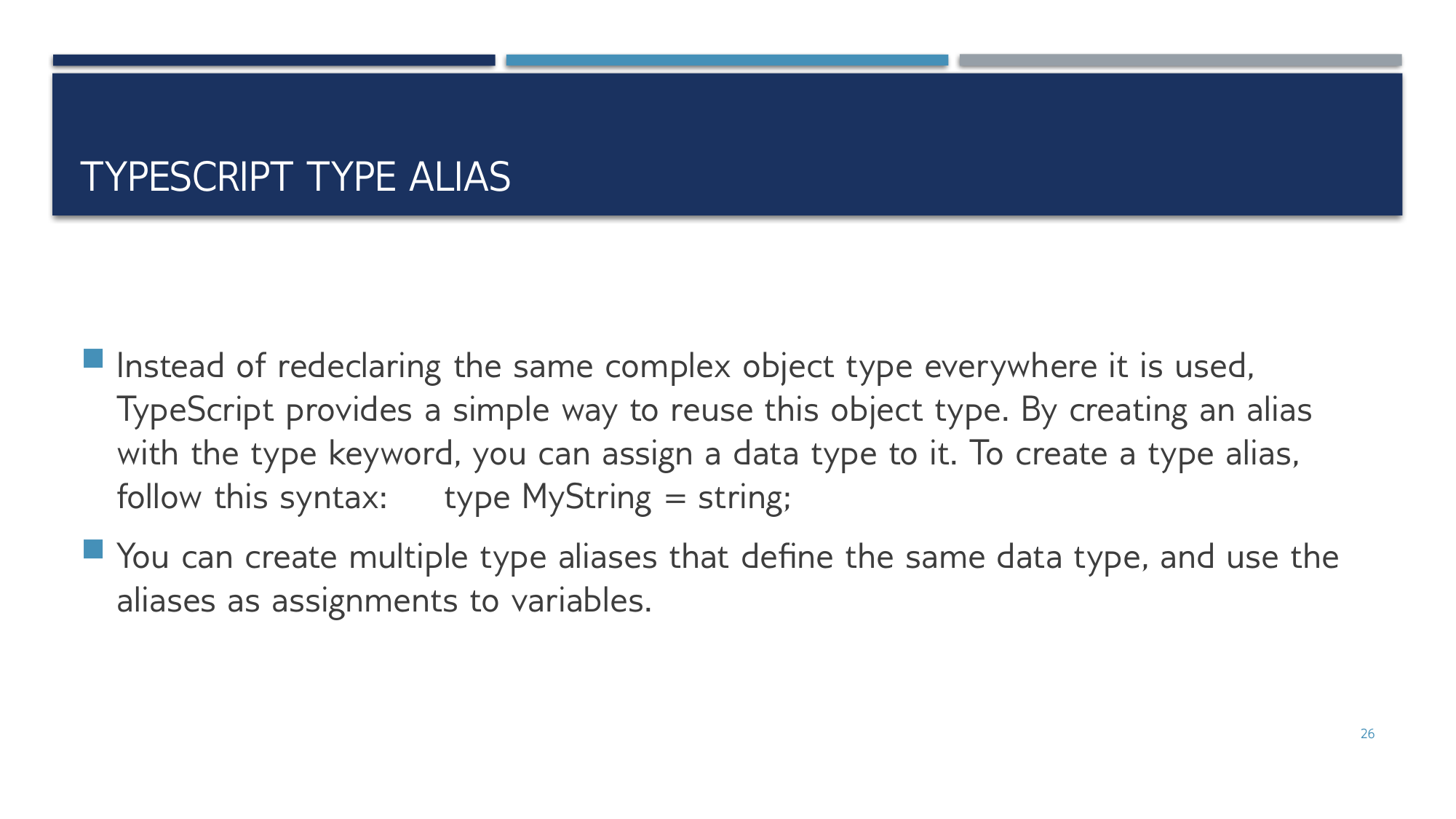

# TypeScript Type Alias
Instead of redeclaring the same complex object type everywhere it is used, TypeScript provides a simple way to reuse this object type. By creating an alias with the type keyword, you can assign a data type to it. To create a type alias, follow this syntax:	type MyString = string;
You can create multiple type aliases that define the same data type, and use the aliases as assignments to variables.
26